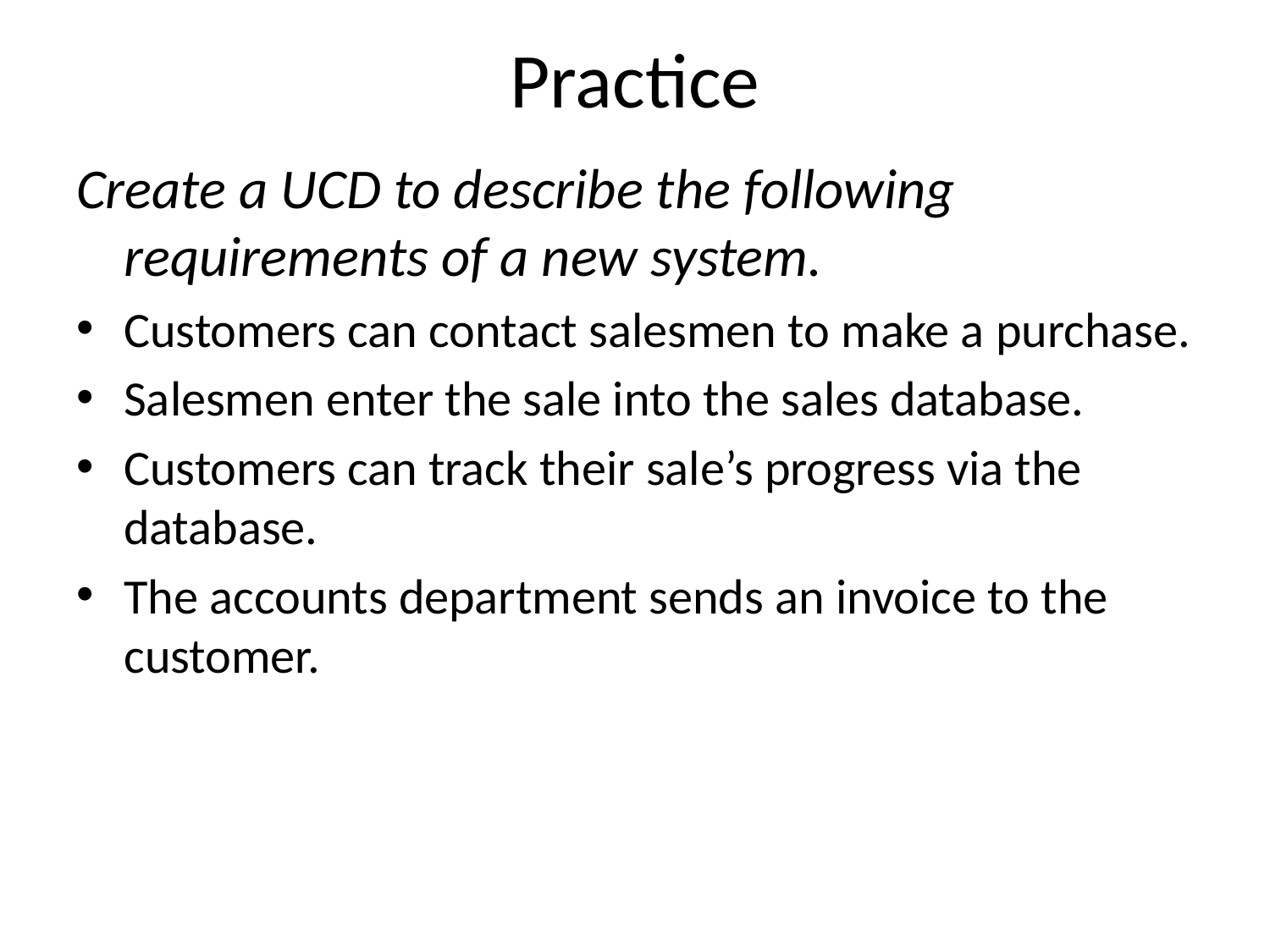

# Practice
Create a UCD to describe the following requirements of a new system.
Customers can contact salesmen to make a purchase.
Salesmen enter the sale into the sales database.
Customers can track their sale’s progress via the database.
The accounts department sends an invoice to the customer.